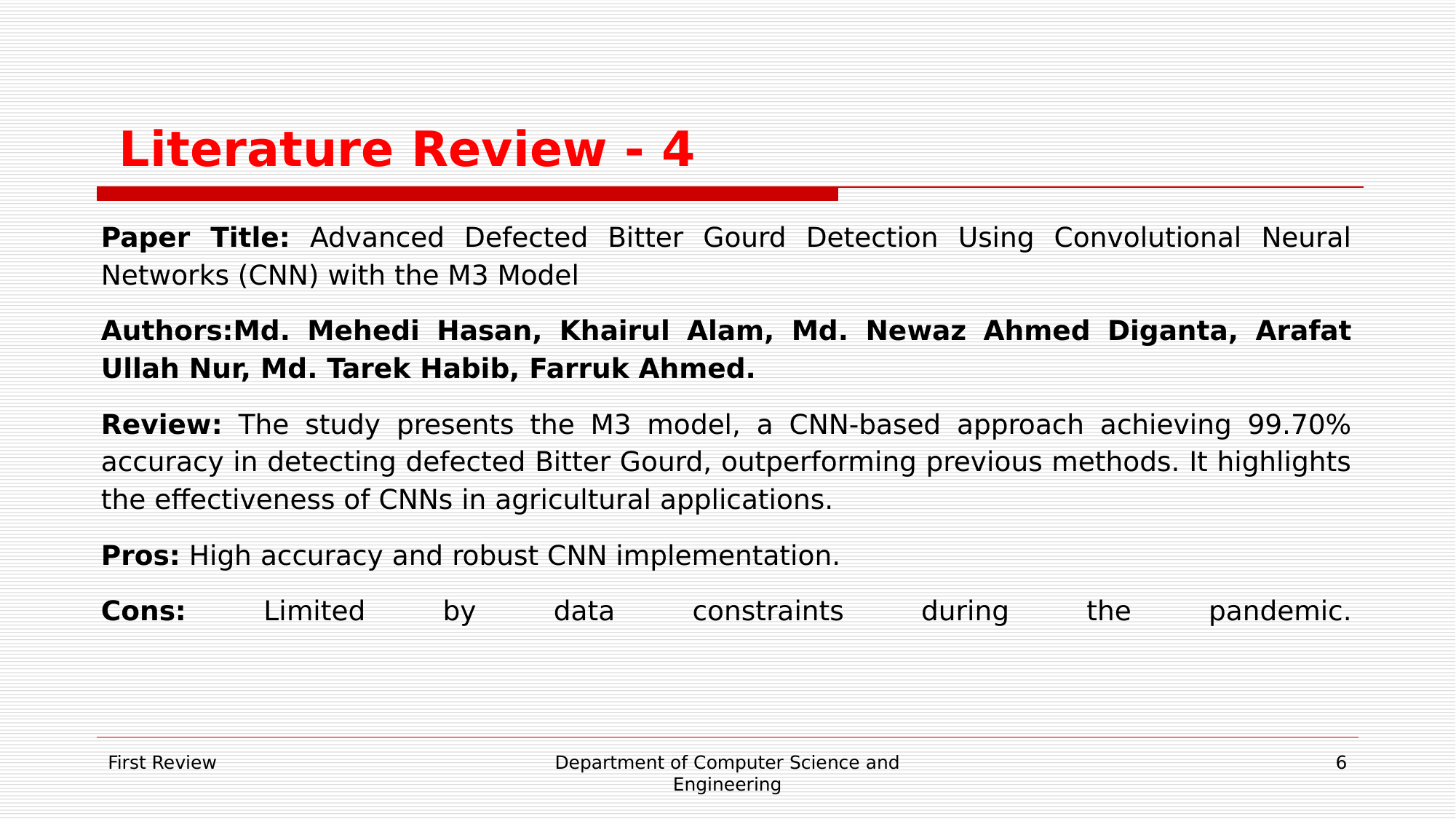

# Literature Review - 4
Paper Title: Advanced Defected Bitter Gourd Detection Using Convolutional Neural Networks (CNN) with the M3 Model
Authors:Md. Mehedi Hasan, Khairul Alam, Md. Newaz Ahmed Diganta, Arafat Ullah Nur, Md. Tarek Habib, Farruk Ahmed.
Review: The study presents the M3 model, a CNN-based approach achieving 99.70% accuracy in detecting defected Bitter Gourd, outperforming previous methods. It highlights the effectiveness of CNNs in agricultural applications.
Pros: High accuracy and robust CNN implementation.
Cons: Limited by data constraints during the pandemic.

First Review
Department of Computer Science and Engineering
6